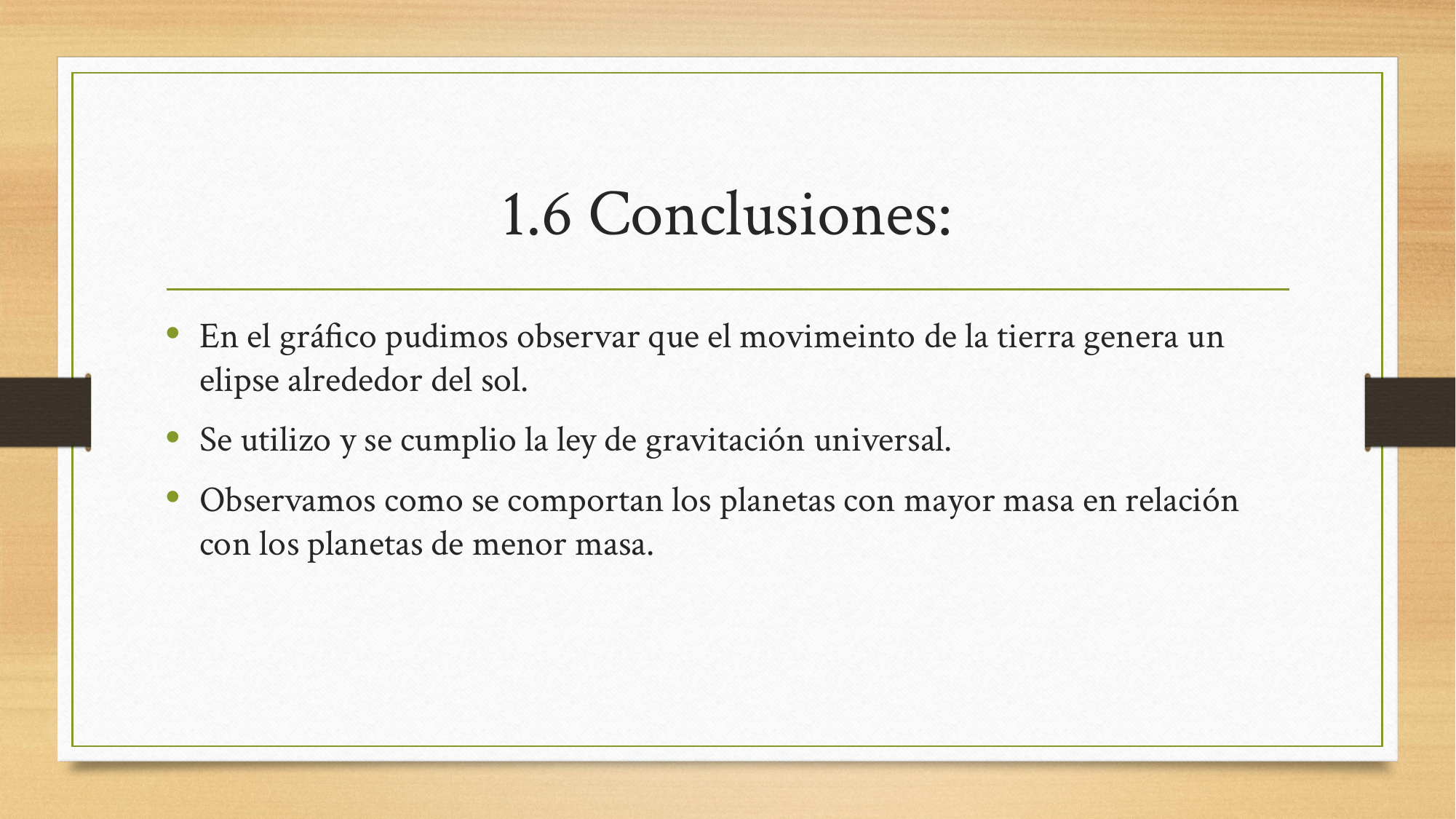

# 1.6 Conclusiones:
En el gráfico pudimos observar que el movimeinto de la tierra genera un elipse alrededor del sol.
Se utilizo y se cumplio la ley de gravitación universal.
Observamos como se comportan los planetas con mayor masa en relación con los planetas de menor masa.